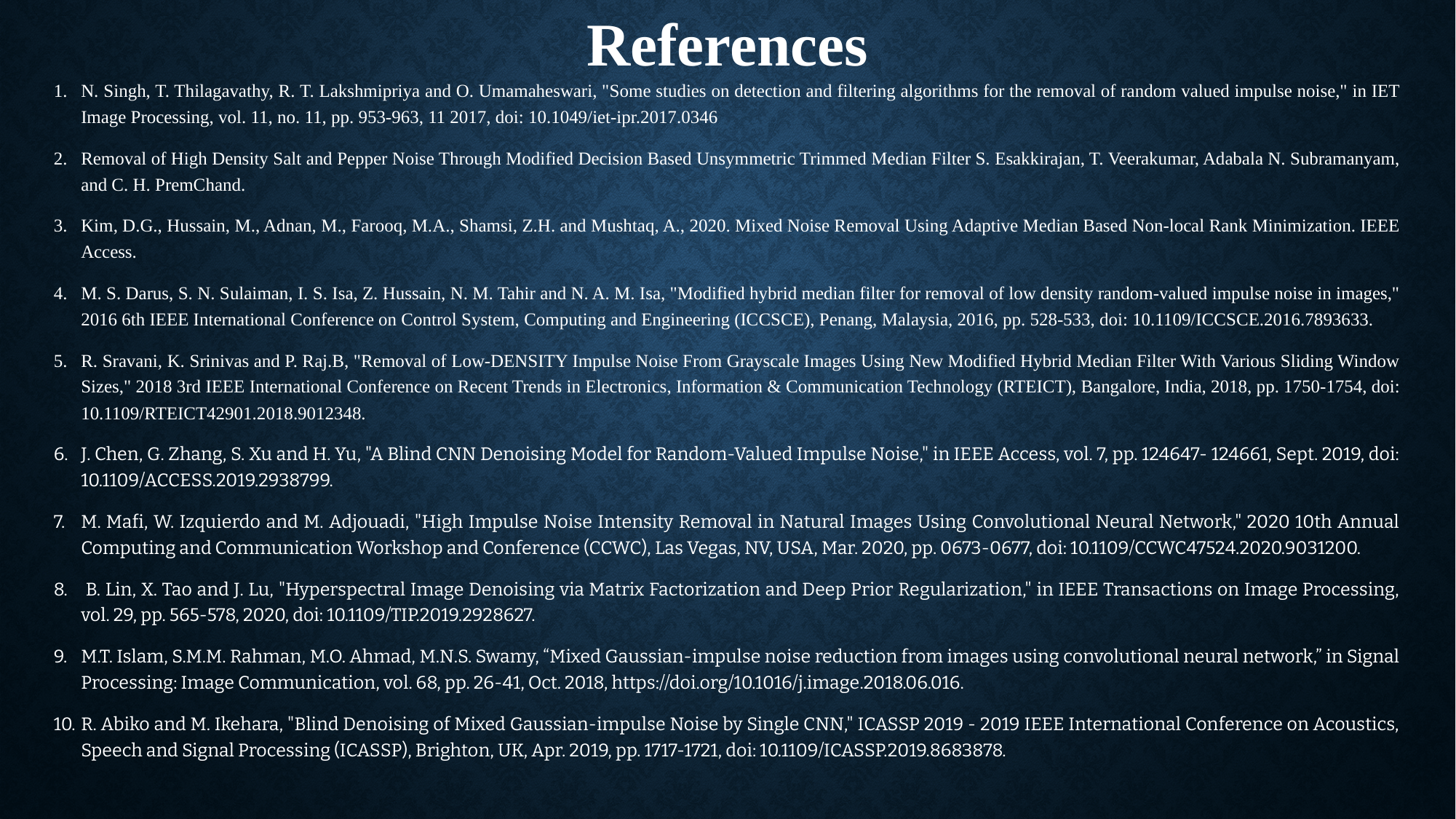

References
N. Singh, T. Thilagavathy, R. T. Lakshmipriya and O. Umamaheswari, "Some studies on detection and filtering algorithms for the removal of random valued impulse noise," in IET Image Processing, vol. 11, no. 11, pp. 953-963, 11 2017, doi: 10.1049/iet-ipr.2017.0346
Removal of High Density Salt and Pepper Noise Through Modified Decision Based Unsymmetric Trimmed Median Filter S. Esakkirajan, T. Veerakumar, Adabala N. Subramanyam, and C. H. PremChand.
Kim, D.G., Hussain, M., Adnan, M., Farooq, M.A., Shamsi, Z.H. and Mushtaq, A., 2020. Mixed Noise Removal Using Adaptive Median Based Non-local Rank Minimization. IEEE Access.
M. S. Darus, S. N. Sulaiman, I. S. Isa, Z. Hussain, N. M. Tahir and N. A. M. Isa, "Modified hybrid median filter for removal of low density random-valued impulse noise in images," 2016 6th IEEE International Conference on Control System, Computing and Engineering (ICCSCE), Penang, Malaysia, 2016, pp. 528-533, doi: 10.1109/ICCSCE.2016.7893633.
R. Sravani, K. Srinivas and P. Raj.B, "Removal of Low-DENSITY Impulse Noise From Grayscale Images Using New Modified Hybrid Median Filter With Various Sliding Window Sizes," 2018 3rd IEEE International Conference on Recent Trends in Electronics, Information & Communication Technology (RTEICT), Bangalore, India, 2018, pp. 1750-1754, doi: 10.1109/RTEICT42901.2018.9012348.
J. Chen, G. Zhang, S. Xu and H. Yu, "A Blind CNN Denoising Model for Random-Valued Impulse Noise," in IEEE Access, vol. 7, pp. 124647- 124661, Sept. 2019, doi: 10.1109/ACCESS.2019.2938799.
M. Mafi, W. Izquierdo and M. Adjouadi, "High Impulse Noise Intensity Removal in Natural Images Using Convolutional Neural Network," 2020 10th Annual Computing and Communication Workshop and Conference (CCWC), Las Vegas, NV, USA, Mar. 2020, pp. 0673-0677, doi: 10.1109/CCWC47524.2020.9031200.
 B. Lin, X. Tao and J. Lu, "Hyperspectral Image Denoising via Matrix Factorization and Deep Prior Regularization," in IEEE Transactions on Image Processing, vol. 29, pp. 565-578, 2020, doi: 10.1109/TIP.2019.2928627.
M.T. Islam, S.M.M. Rahman, M.O. Ahmad, M.N.S. Swamy, “Mixed Gaussian-impulse noise reduction from images using convolutional neural network,” in Signal Processing: Image Communication, vol. 68, pp. 26-41, Oct. 2018, https://doi.org/10.1016/j.image.2018.06.016.
R. Abiko and M. Ikehara, "Blind Denoising of Mixed Gaussian-impulse Noise by Single CNN," ICASSP 2019 - 2019 IEEE International Conference on Acoustics, Speech and Signal Processing (ICASSP), Brighton, UK, Apr. 2019, pp. 1717-1721, doi: 10.1109/ICASSP.2019.8683878.